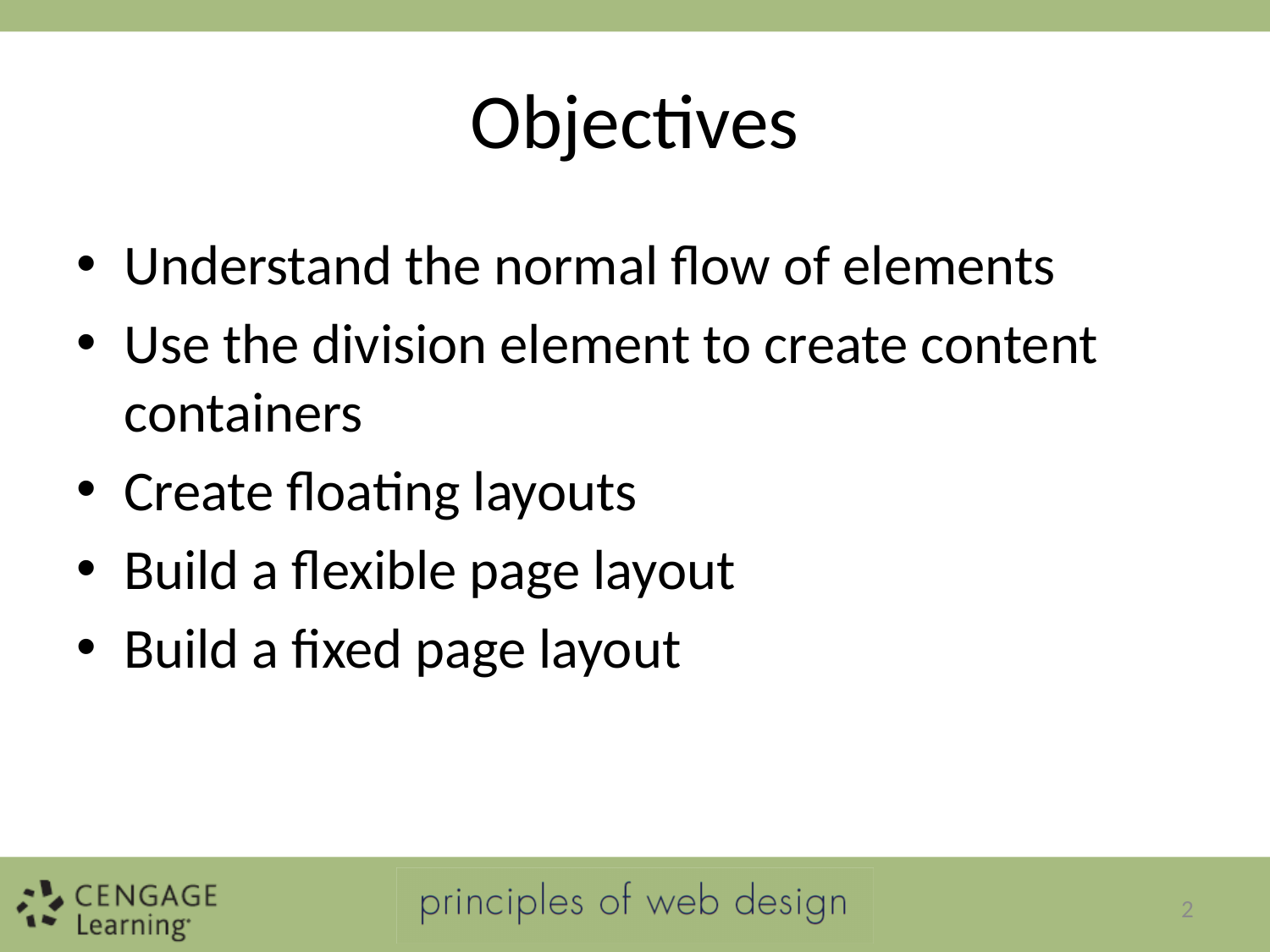

# Objectives
Understand the normal flow of elements
Use the division element to create content containers
Create floating layouts
Build a flexible page layout
Build a fixed page layout

2